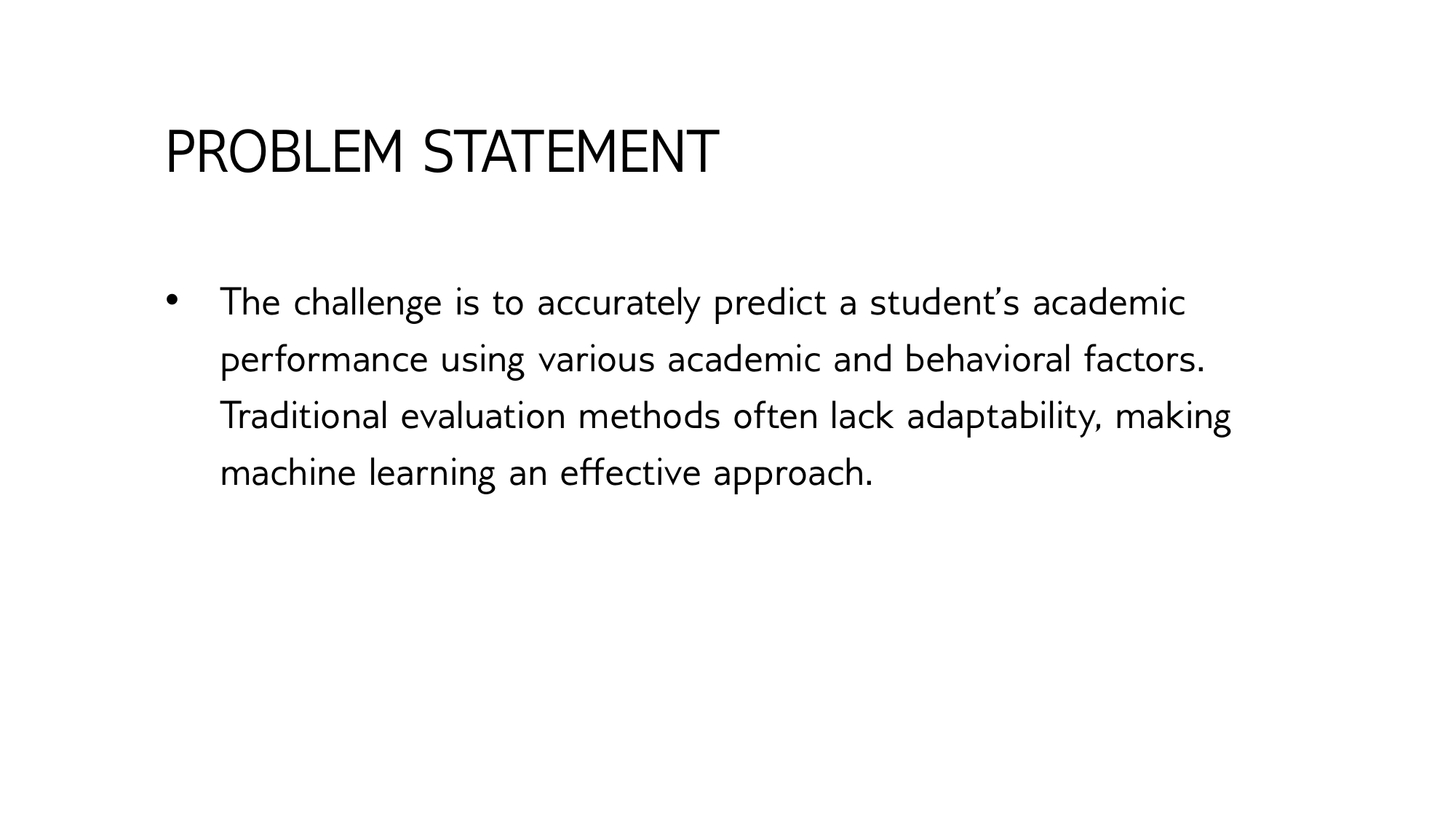

Problem Statement
The challenge is to accurately predict a student’s academic performance using various academic and behavioral factors. Traditional evaluation methods often lack adaptability, making machine learning an effective approach.